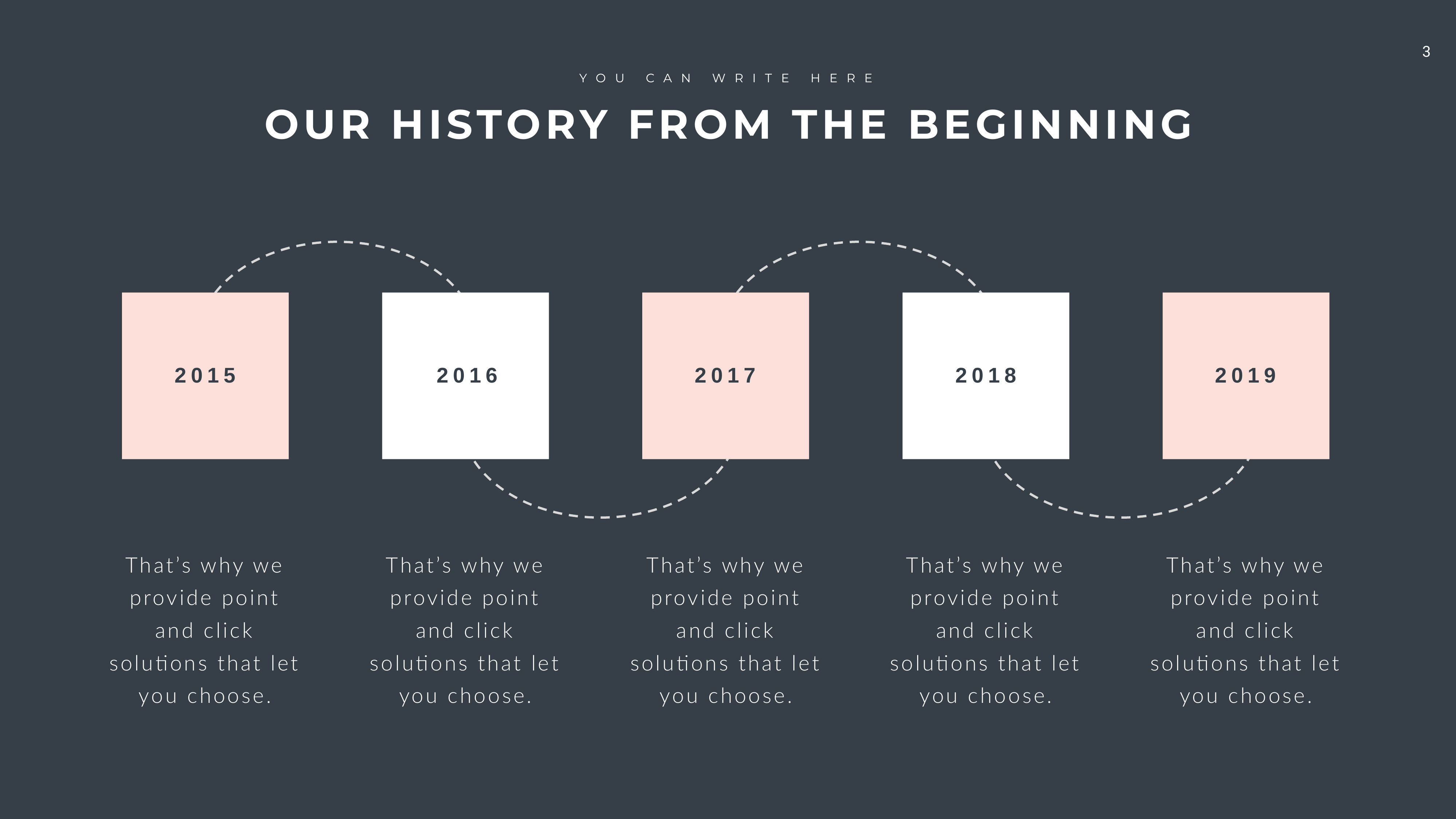

YOU CAN WRITE HERE
OUR HISTORY FROM THE BEGINNING

2015
2016
2017
2018
2019
That’s why we provide point and click solutions that let you choose.
That’s why we provide point and click solutions that let you choose.
That’s why we provide point and click solutions that let you choose.
That’s why we provide point and click solutions that let you choose.
That’s why we provide point and click solutions that let you choose.